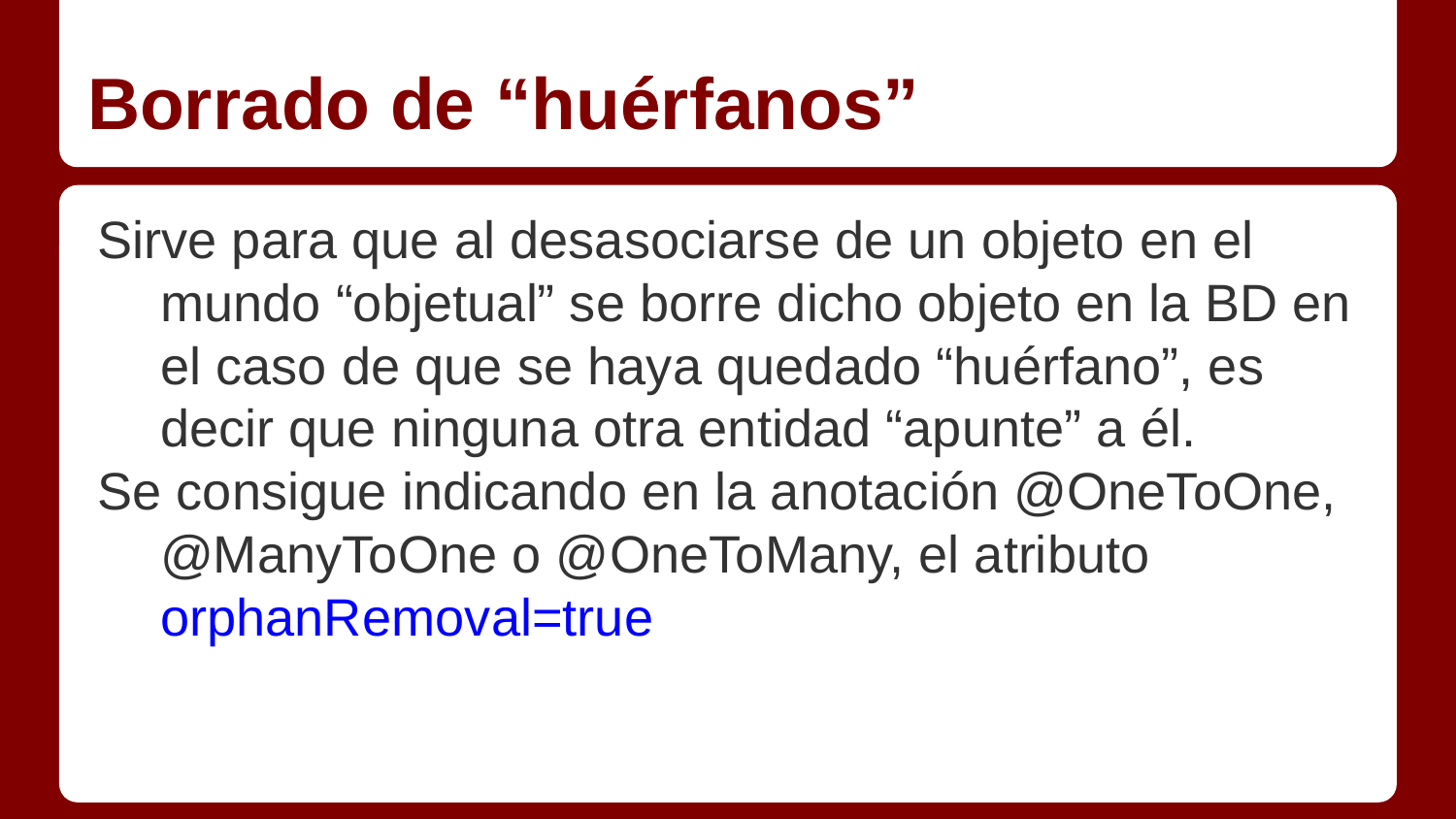

# Borrado de “huérfanos”
Sirve para que al desasociarse de un objeto en el mundo “objetual” se borre dicho objeto en la BD en el caso de que se haya quedado “huérfano”, es decir que ninguna otra entidad “apunte” a él.
Se consigue indicando en la anotación @OneToOne, @ManyToOne o @OneToMany, el atributo orphanRemoval=true